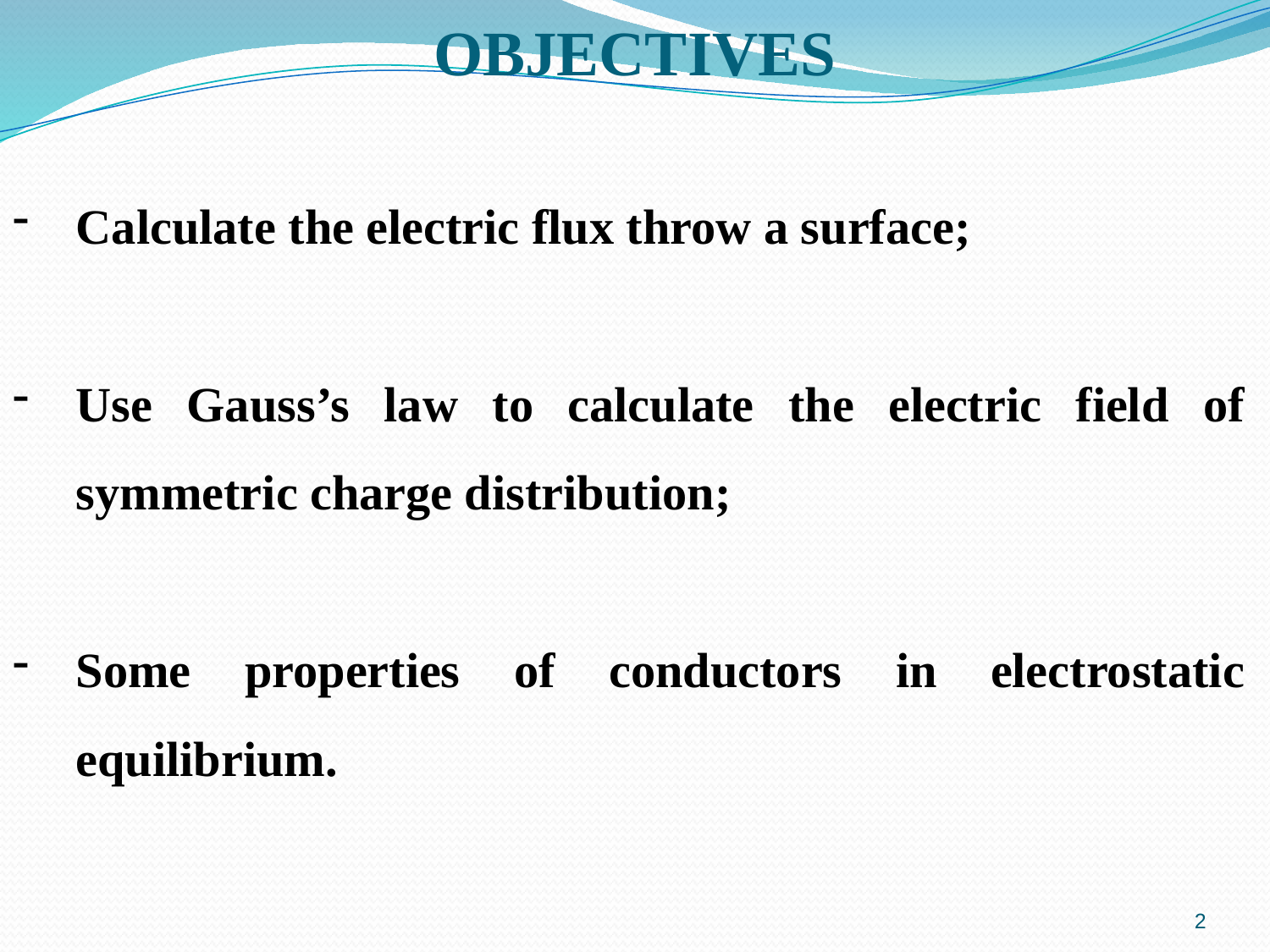

OBJECTIVES
Calculate the electric flux throw a surface;

Use Gauss’s law to calculate the electric field of symmetric charge distribution;

Some properties of conductors in electrostatic equilibrium.
2